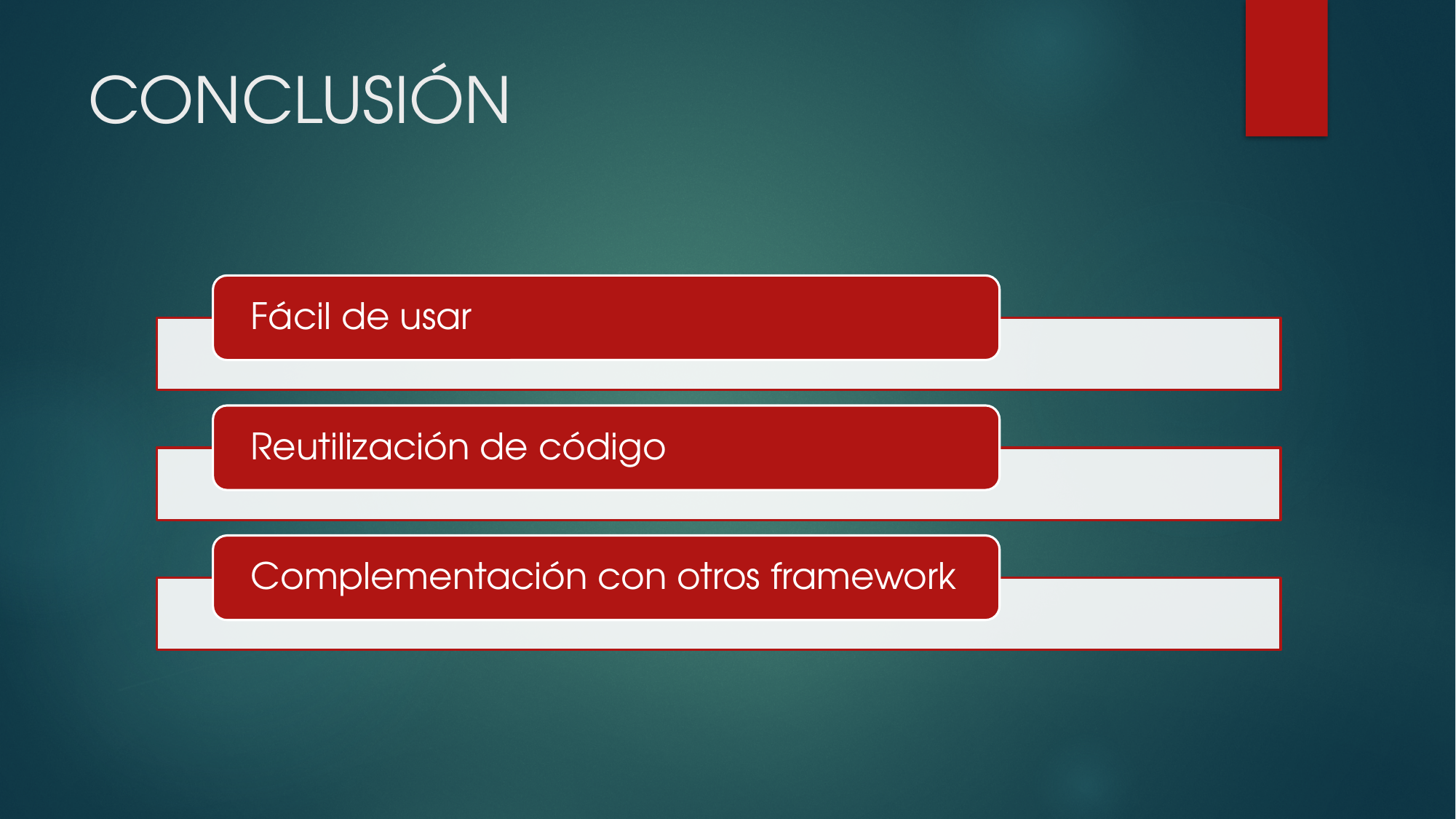

# CONCLUSIÓN
Fácil de usar
Reutilización de código
Complementación con otros framework